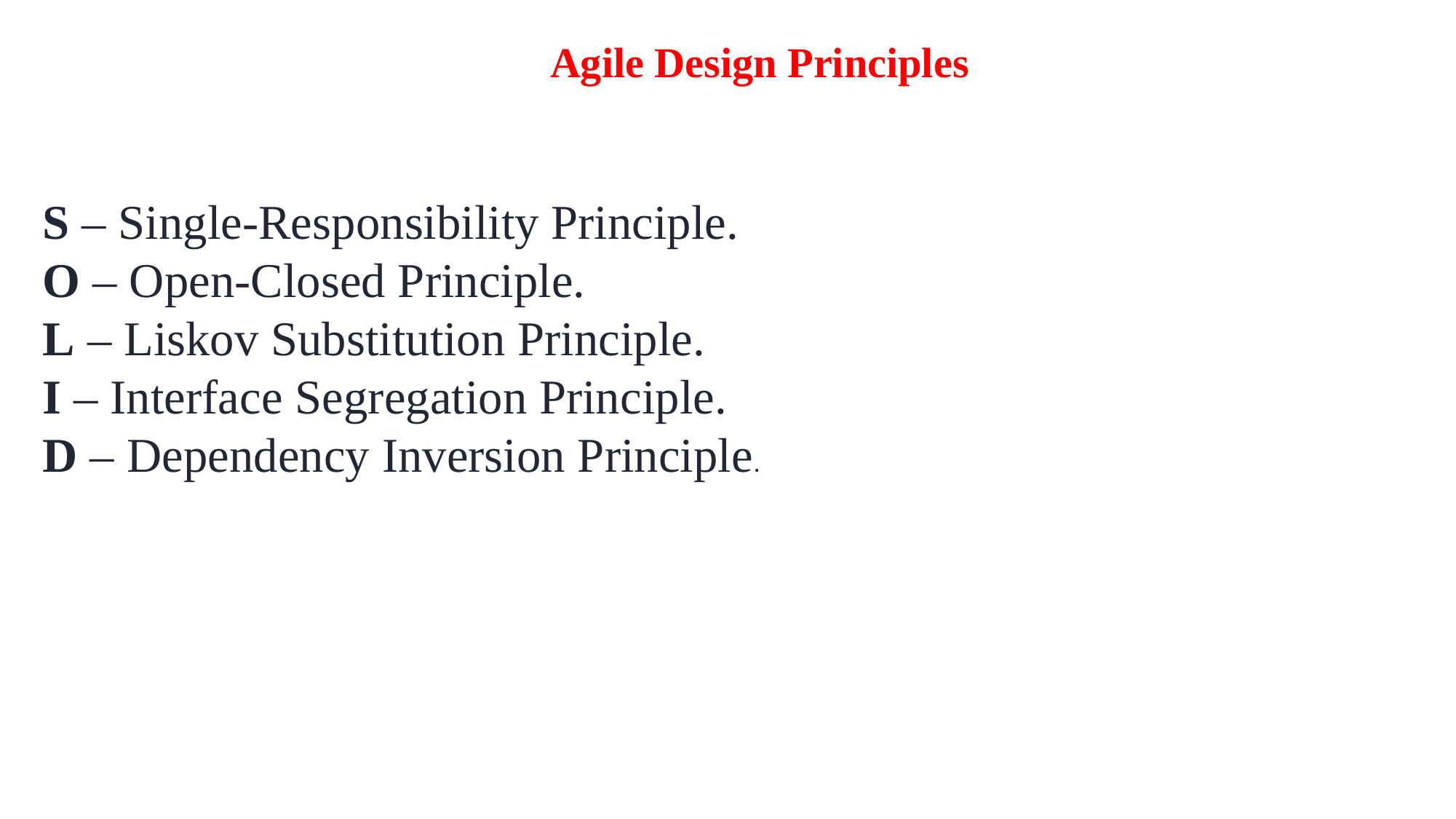

Agile Design Principles
S – Single-Responsibility Principle.
O – Open-Closed Principle.
L – Liskov Substitution Principle.
I – Interface Segregation Principle.
D – Dependency Inversion Principle.